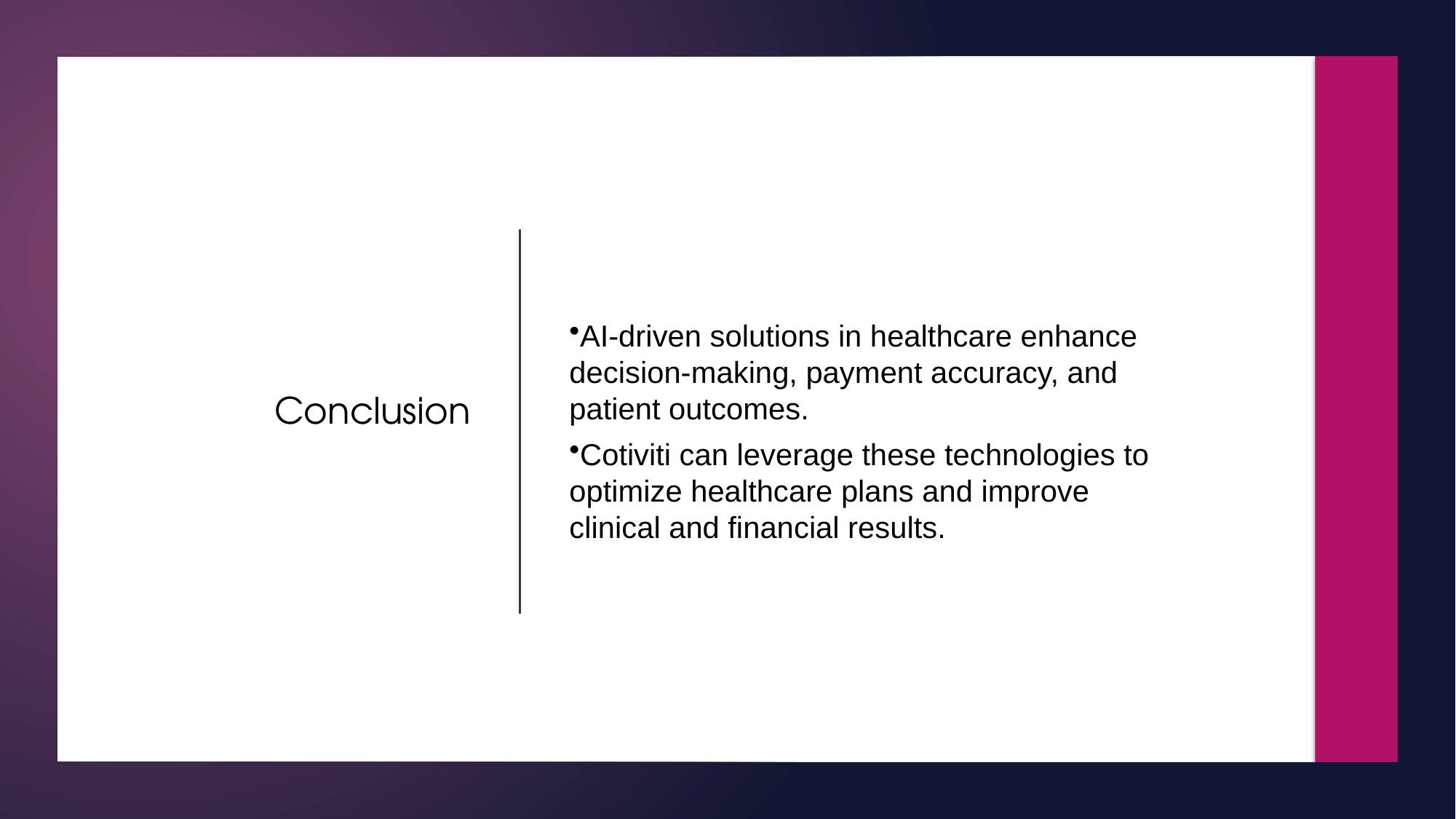

AI-driven solutions in healthcare enhance decision-making, payment accuracy, and patient outcomes.
Cotiviti can leverage these technologies to optimize healthcare plans and improve clinical and financial results.
# Conclusion